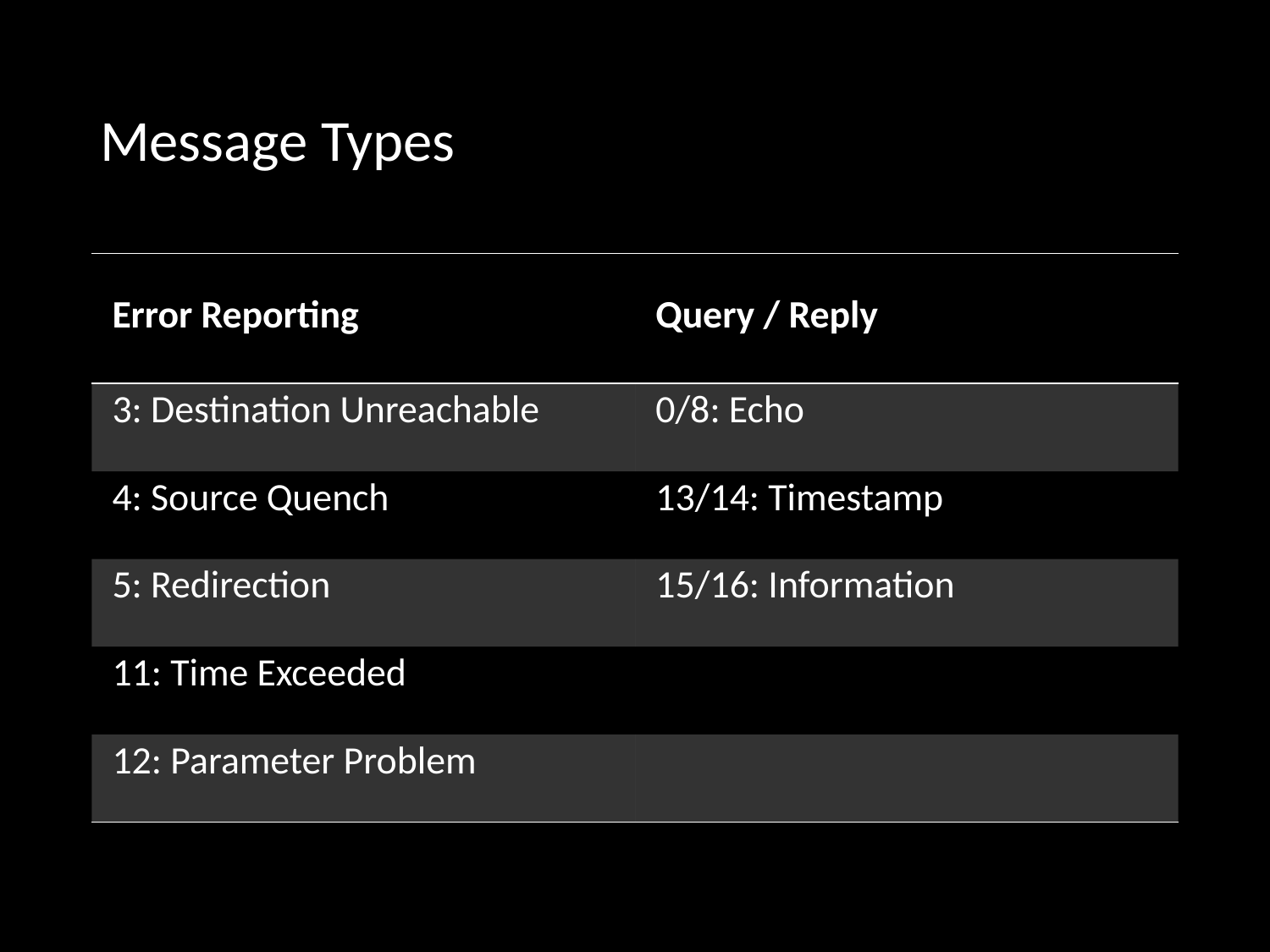

# Message Types
| Error Reporting | Query / Reply |
| --- | --- |
| 3: Destination Unreachable | 0/8: Echo |
| 4: Source Quench | 13/14: Timestamp |
| 5: Redirection | 15/16: Information |
| 11: Time Exceeded |  |
| 12: Parameter Problem |  |